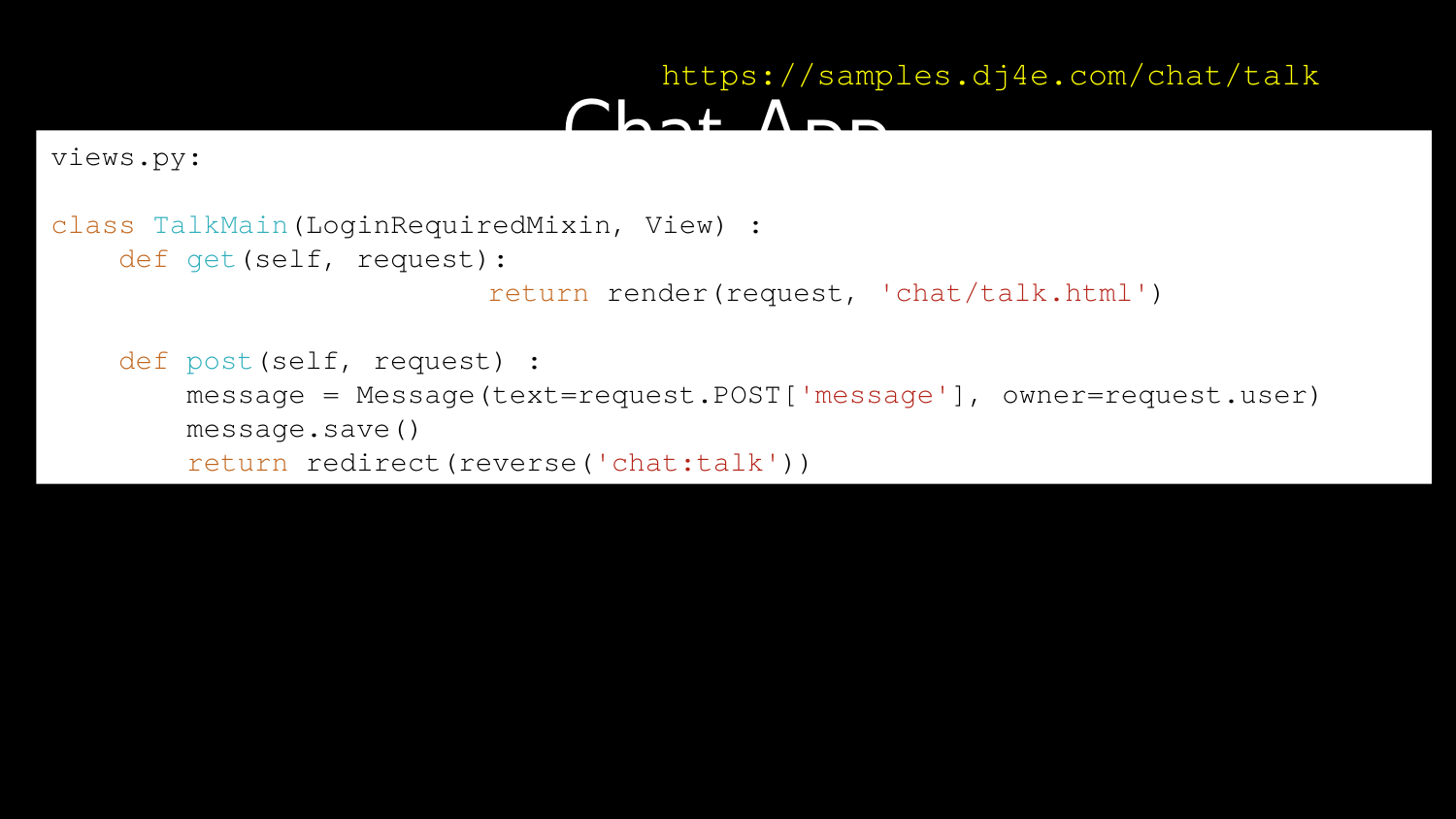

# Chat App
https://samples.dj4e.com/chat/talk
views.py:

class TalkMain(LoginRequiredMixin, View) :
    def get(self, request):
			return render(request, 'chat/talk.html')

    def post(self, request) :
        message = Message(text=request.POST['message'], owner=request.user)
        message.save()
        return redirect(reverse('chat:talk'))